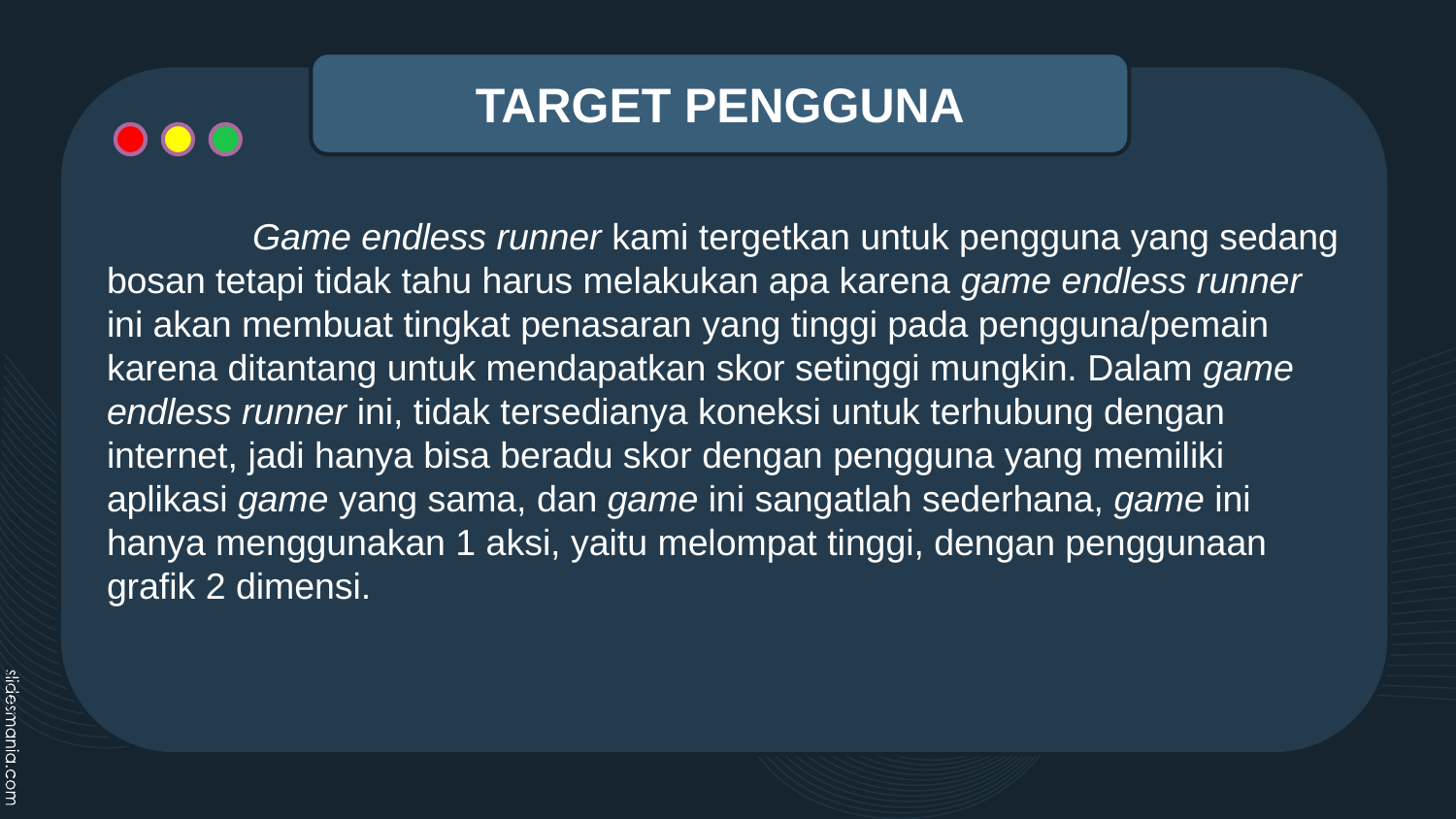

TARGET PENGGUNA
	Game endless runner kami tergetkan untuk pengguna yang sedang bosan tetapi tidak tahu harus melakukan apa karena game endless runner ini akan membuat tingkat penasaran yang tinggi pada pengguna/pemain karena ditantang untuk mendapatkan skor setinggi mungkin. Dalam game endless runner ini, tidak tersedianya koneksi untuk terhubung dengan internet, jadi hanya bisa beradu skor dengan pengguna yang memiliki aplikasi game yang sama, dan game ini sangatlah sederhana, game ini hanya menggunakan 1 aksi, yaitu melompat tinggi, dengan penggunaan grafik 2 dimensi.